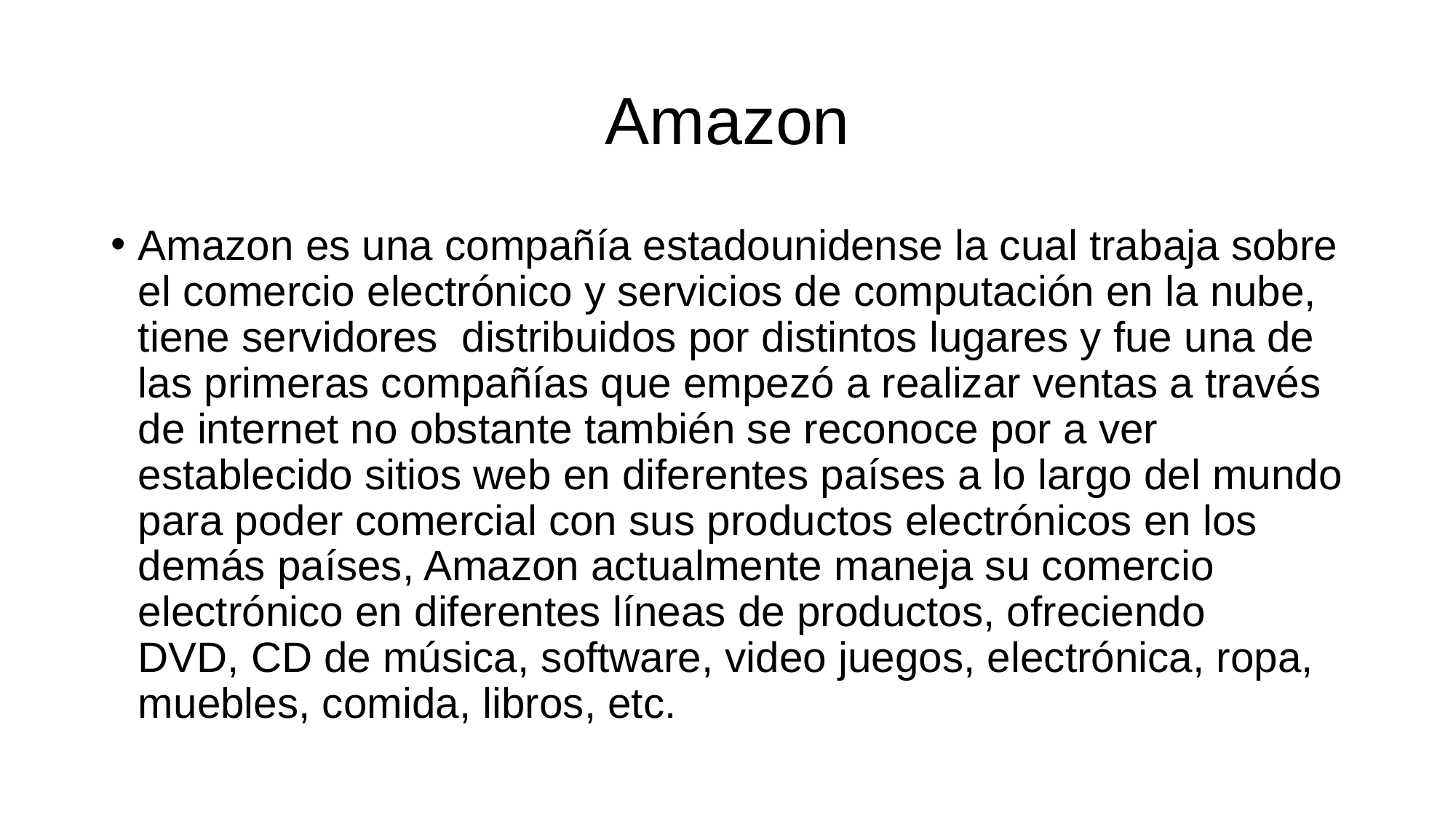

# Amazon
Amazon es una compañía estadounidense la cual trabaja sobre el comercio electrónico y servicios de computación en la nube, tiene servidores  distribuidos por distintos lugares y fue una de las primeras compañías que empezó a realizar ventas a través de internet no obstante también se reconoce por a ver establecido sitios web en diferentes países a lo largo del mundo para poder comercial con sus productos electrónicos en los demás países, Amazon actualmente maneja su comercio electrónico en diferentes líneas de productos, ofreciendo DVD, CD de música, software, video juegos, electrónica, ropa, muebles, comida, libros, etc.